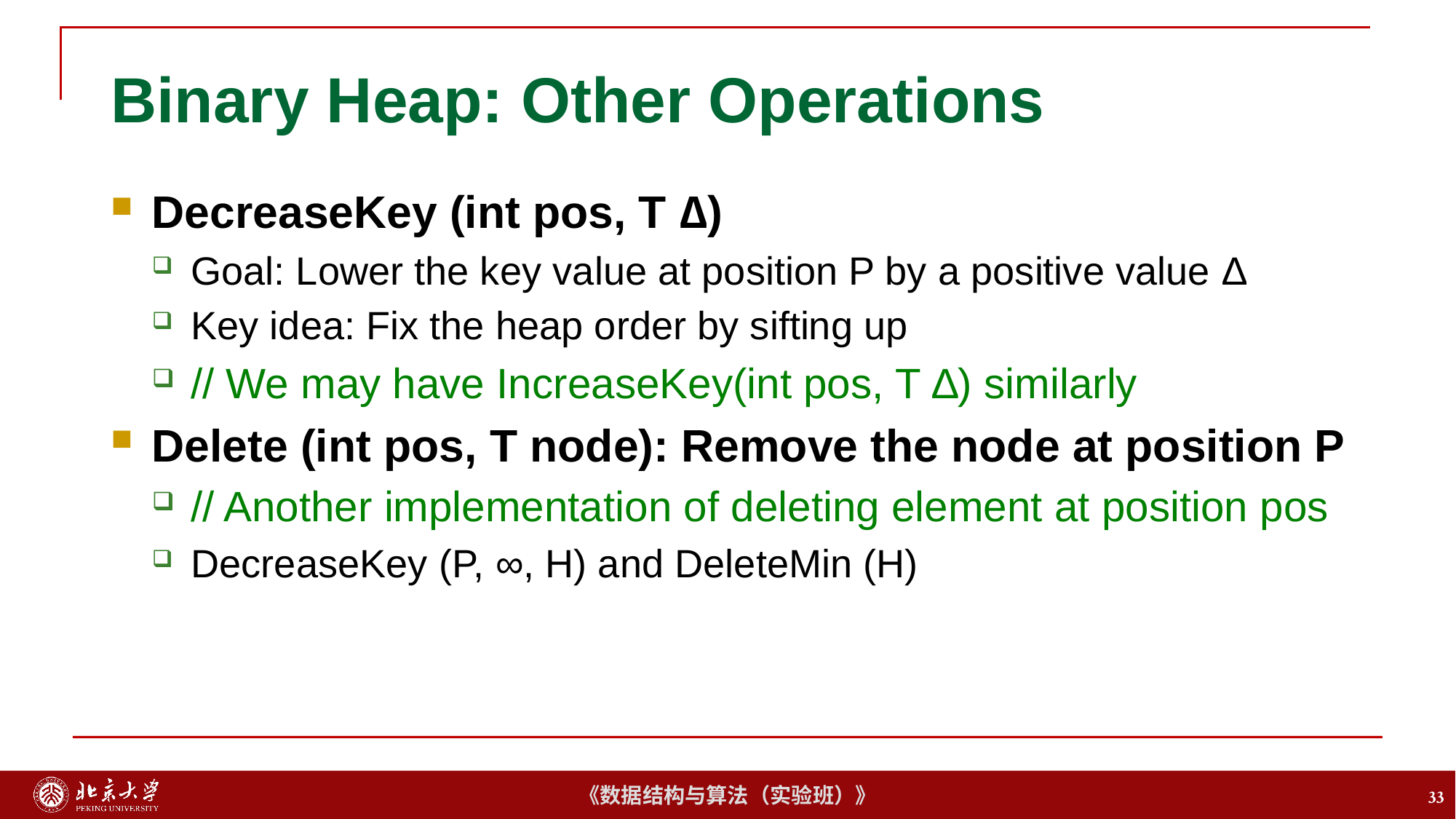

# Binary Heap: Other Operations
DecreaseKey (int pos, T ∆)
Goal: Lower the key value at position P by a positive value ∆
Key idea: Fix the heap order by sifting up
// We may have IncreaseKey(int pos, T ∆) similarly
Delete (int pos, T node): Remove the node at position P
// Another implementation of deleting element at position pos
DecreaseKey (P, ∞, H) and DeleteMin (H)
33